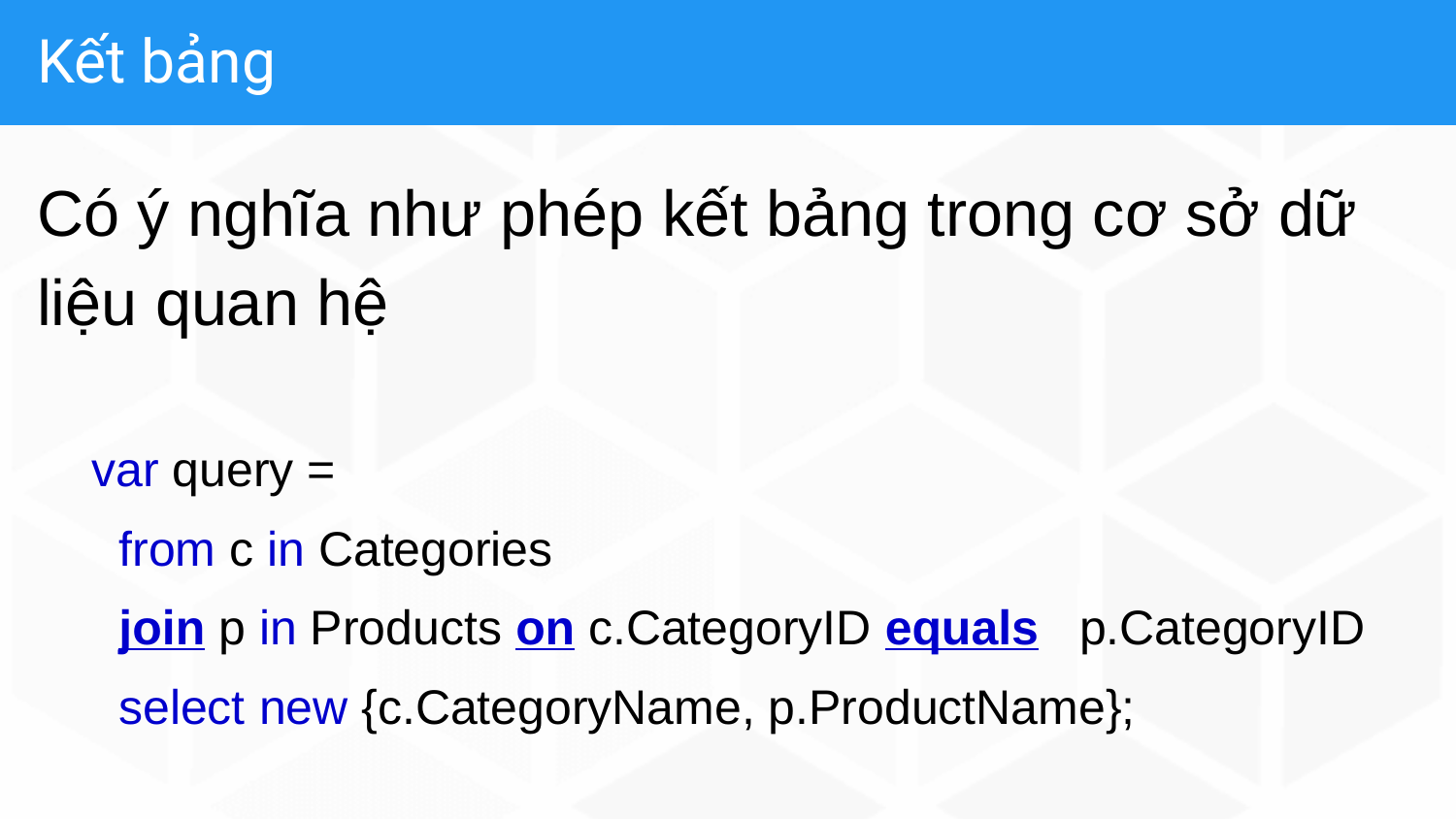

# Kết bảng
Có ý nghĩa như phép kết bảng trong cơ sở dữ liệu quan hệ

var query =
  from c in Categories
  join p in Products on c.CategoryID equals   p.CategoryID
  select new {c.CategoryName, p.ProductName};